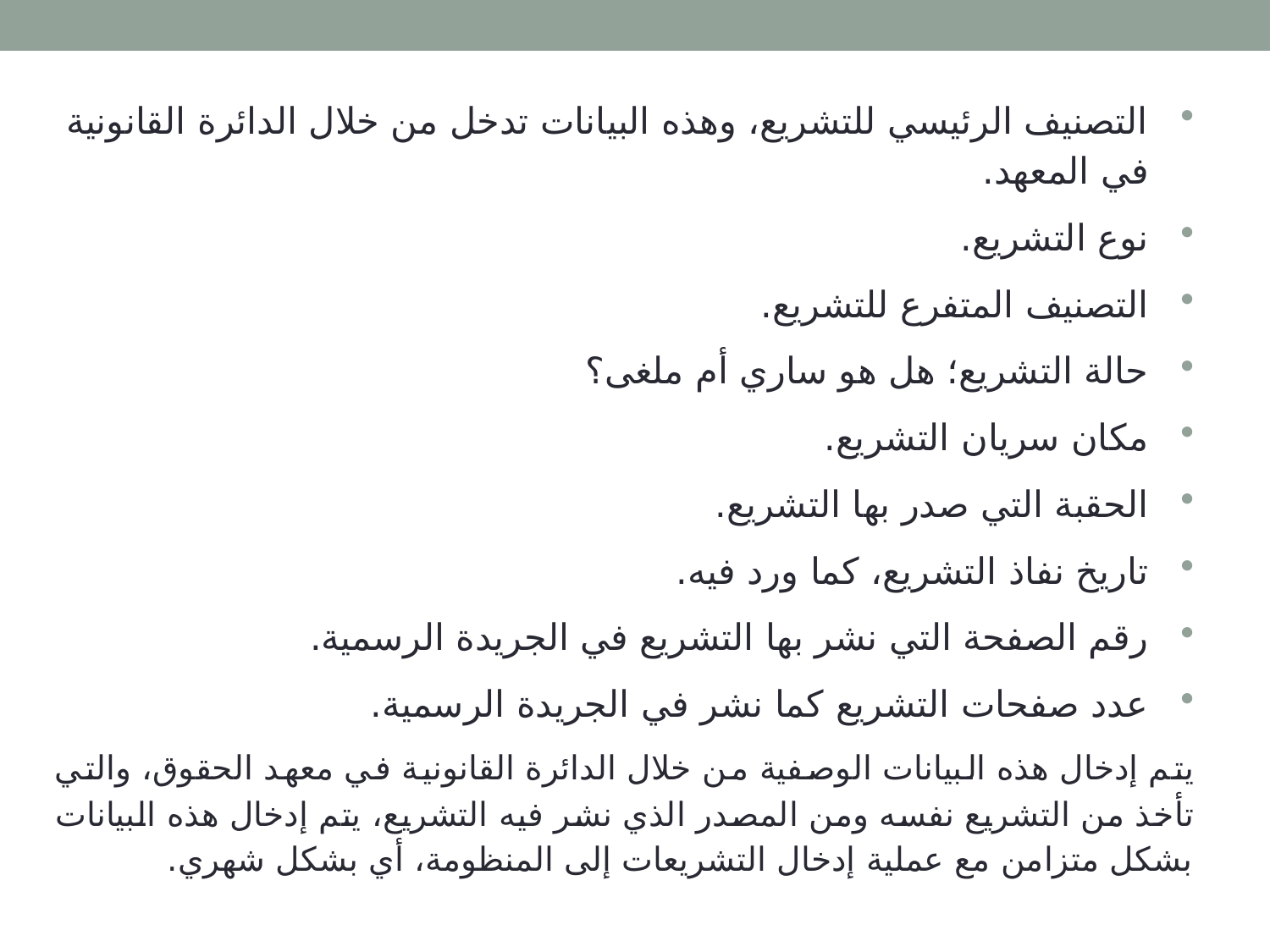

التصنيف الرئيسي للتشريع، وهذه البيانات تدخل من خلال الدائرة القانونية في المعهد.
نوع التشريع.
التصنيف المتفرع للتشريع.
حالة التشريع؛ هل هو ساري أم ملغى؟
مكان سريان التشريع.
الحقبة التي صدر بها التشريع.
تاريخ نفاذ التشريع، كما ورد فيه.
رقم الصفحة التي نشر بها التشريع في الجريدة الرسمية.
عدد صفحات التشريع كما نشر في الجريدة الرسمية.
يتم إدخال هذه البيانات الوصفية من خلال الدائرة القانونية في معهد الحقوق، والتي تأخذ من التشريع نفسه ومن المصدر الذي نشر فيه التشريع، يتم إدخال هذه البيانات بشكل متزامن مع عملية إدخال التشريعات إلى المنظومة، أي بشكل شهري.